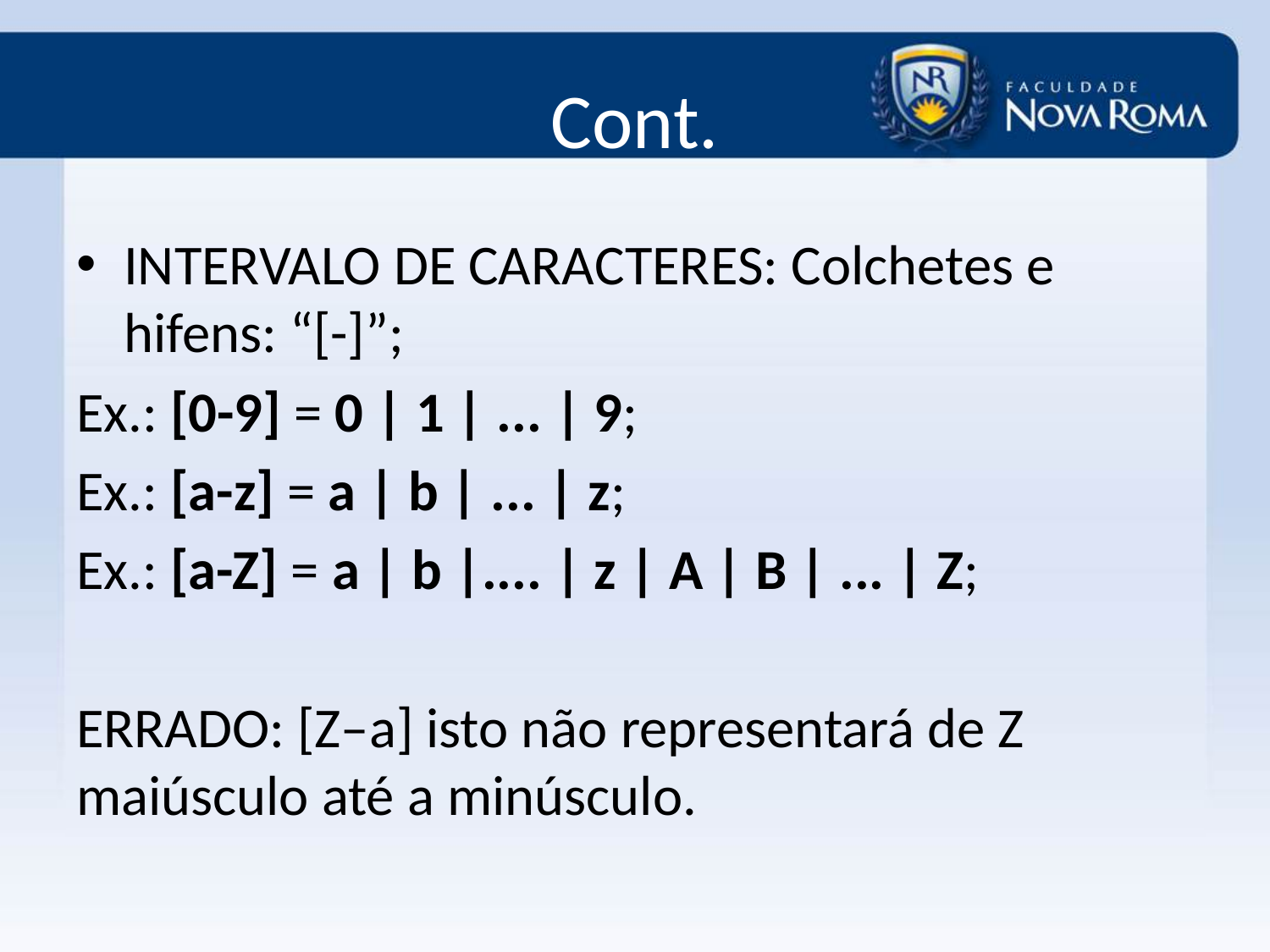

# Cont.
INTERVALO DE CARACTERES: Colchetes e hifens: “[-]”;
Ex.: [0-9] = 0 | 1 | ... | 9;
Ex.: [a-z] = a | b | ... | z;
Ex.: [a-Z] = a | b |.... | z | A | B | ... | Z;

ERRADO: [Z–a] isto não representará de Z maiúsculo até a minúsculo.